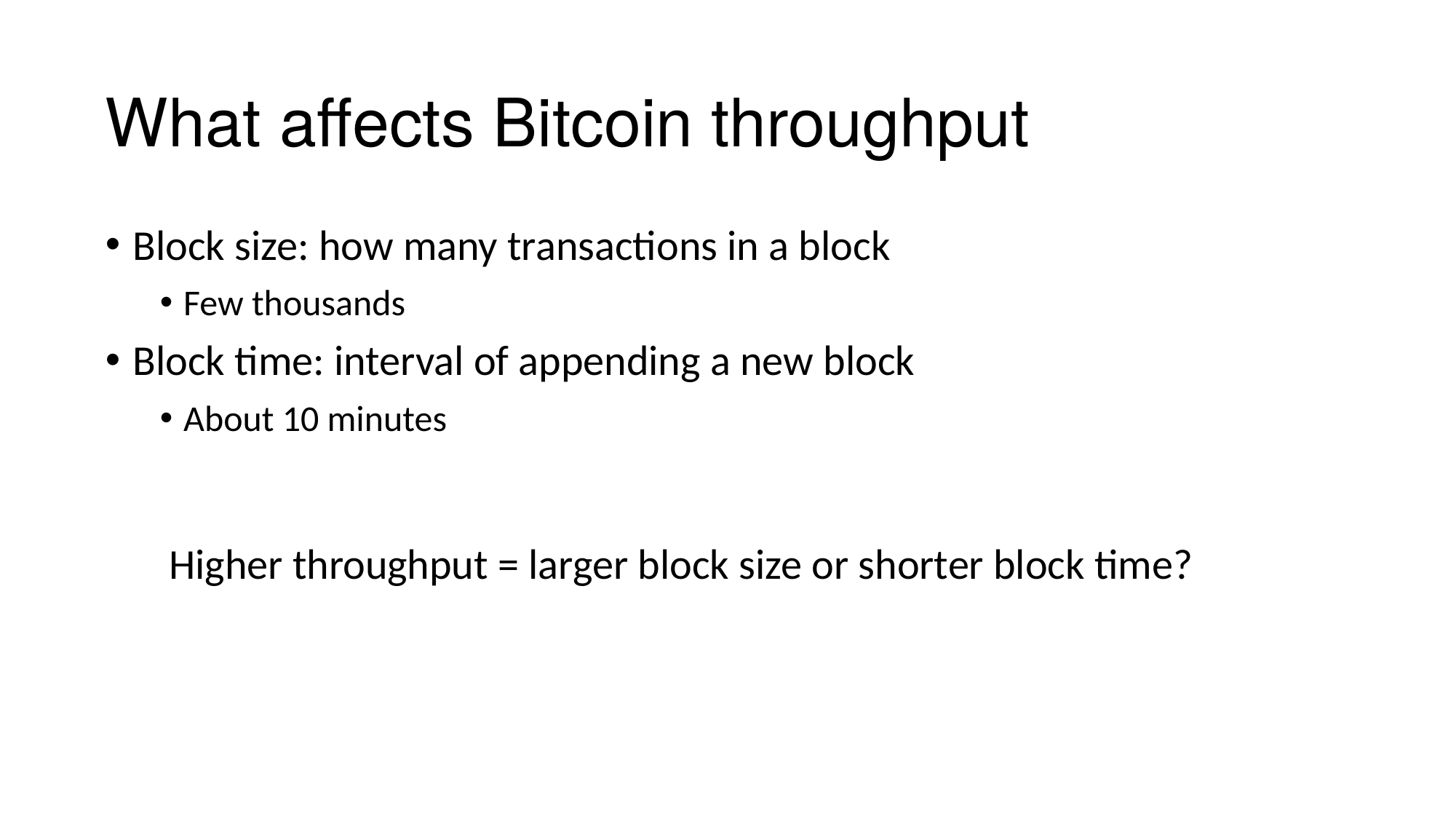

# What affects Bitcoin throughput
Block size: how many transactions in a block
Few thousands
Block time: interval of appending a new block
About 10 minutes
Higher throughput = larger block size or shorter block time?
8